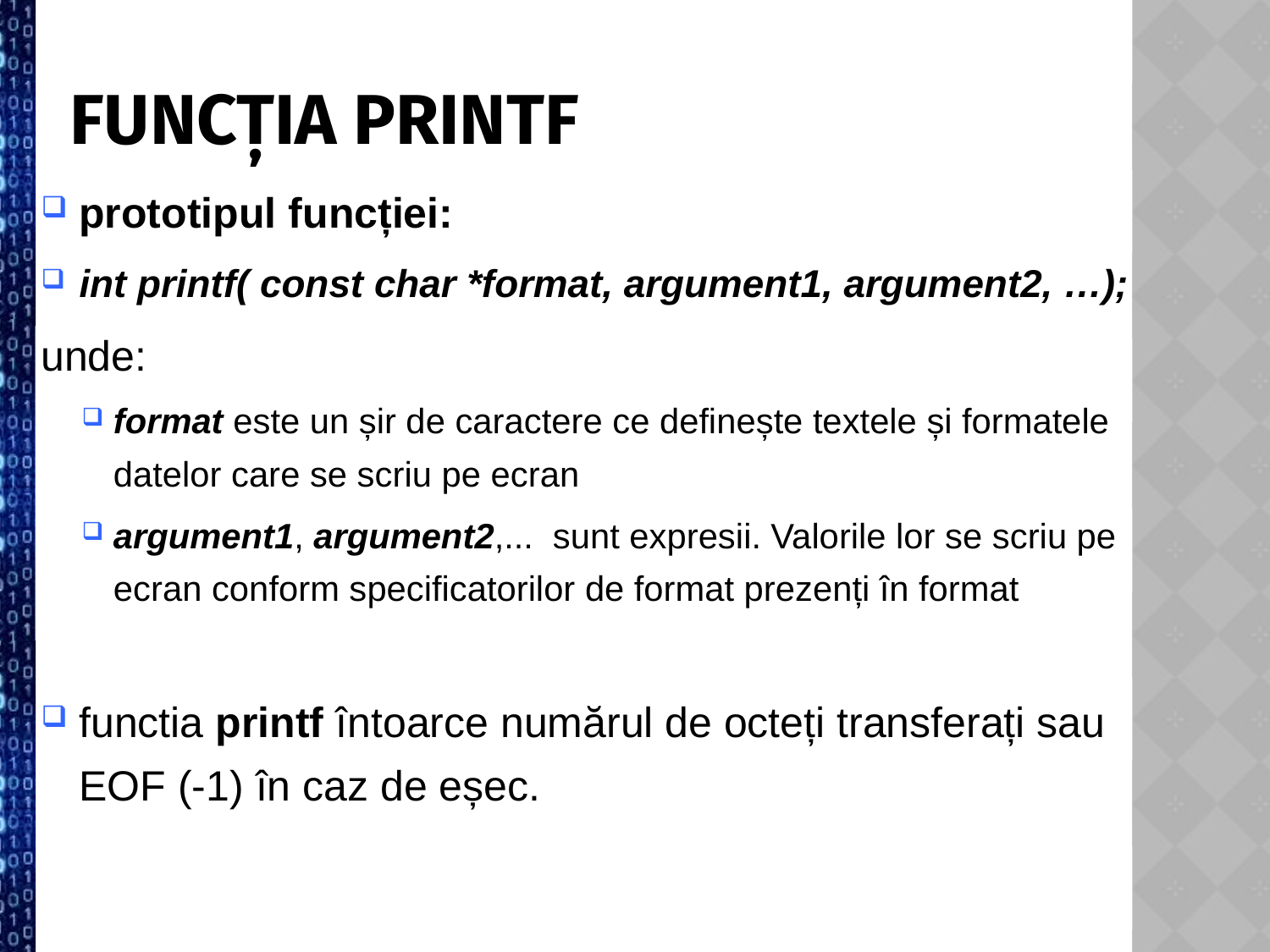

Funcția printf
prototipul funcției:
int printf( const char *format, argument1, argument2, …);
unde:
format este un șir de caractere ce definește textele și formatele datelor care se scriu pe ecran
argument1, argument2,...  sunt expresii. Valorile lor se scriu pe ecran conform specificatorilor de format prezenți în format

functia printf întoarce numărul de octeți transferați sau EOF (-1) în caz de eșec.